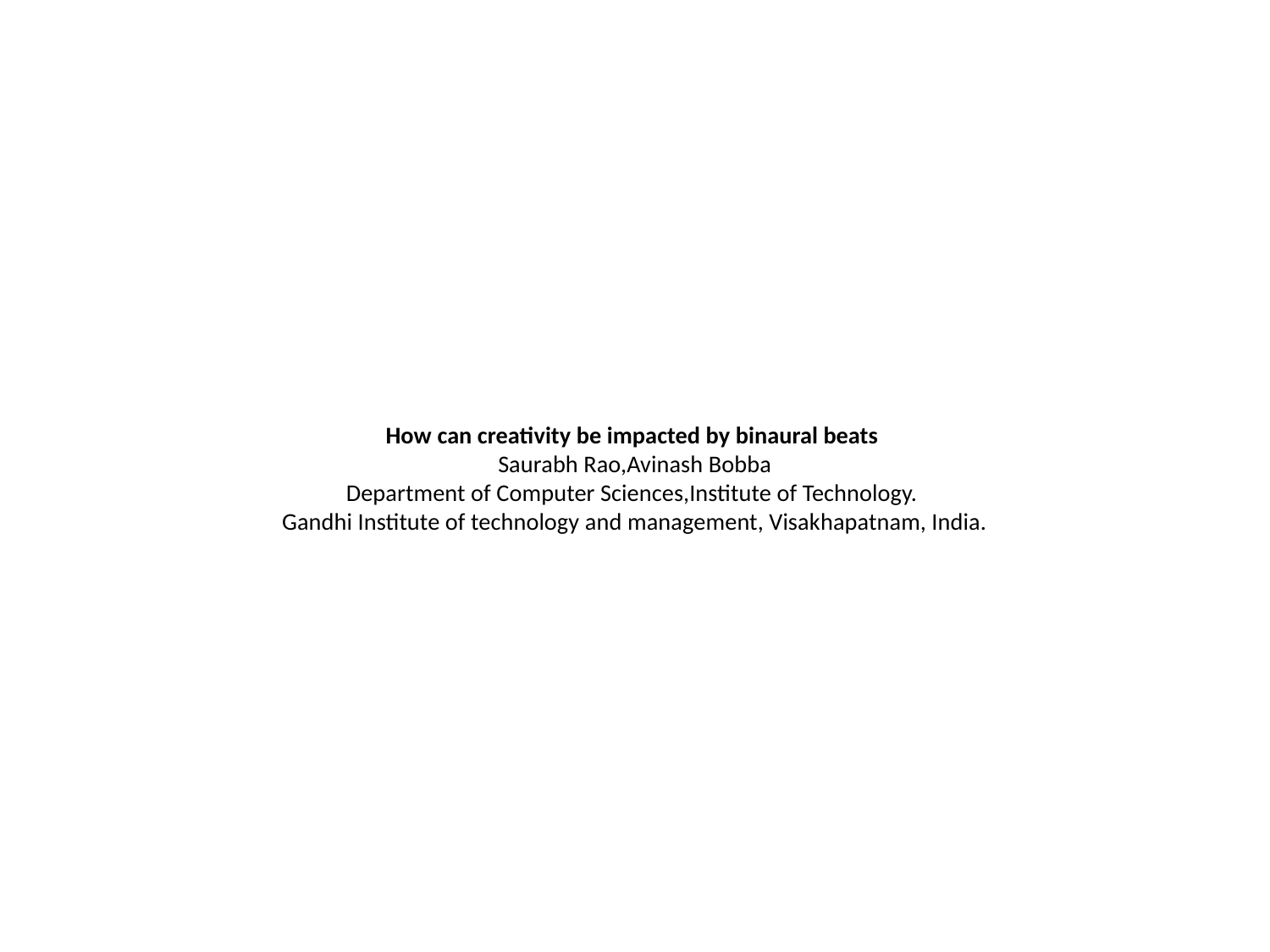

# How can creativity be impacted by binaural beats  Saurabh Rao,Avinash Bobba Department of Computer Sciences,Institute of Technology. Gandhi Institute of technology and management, Visakhapatnam, India.